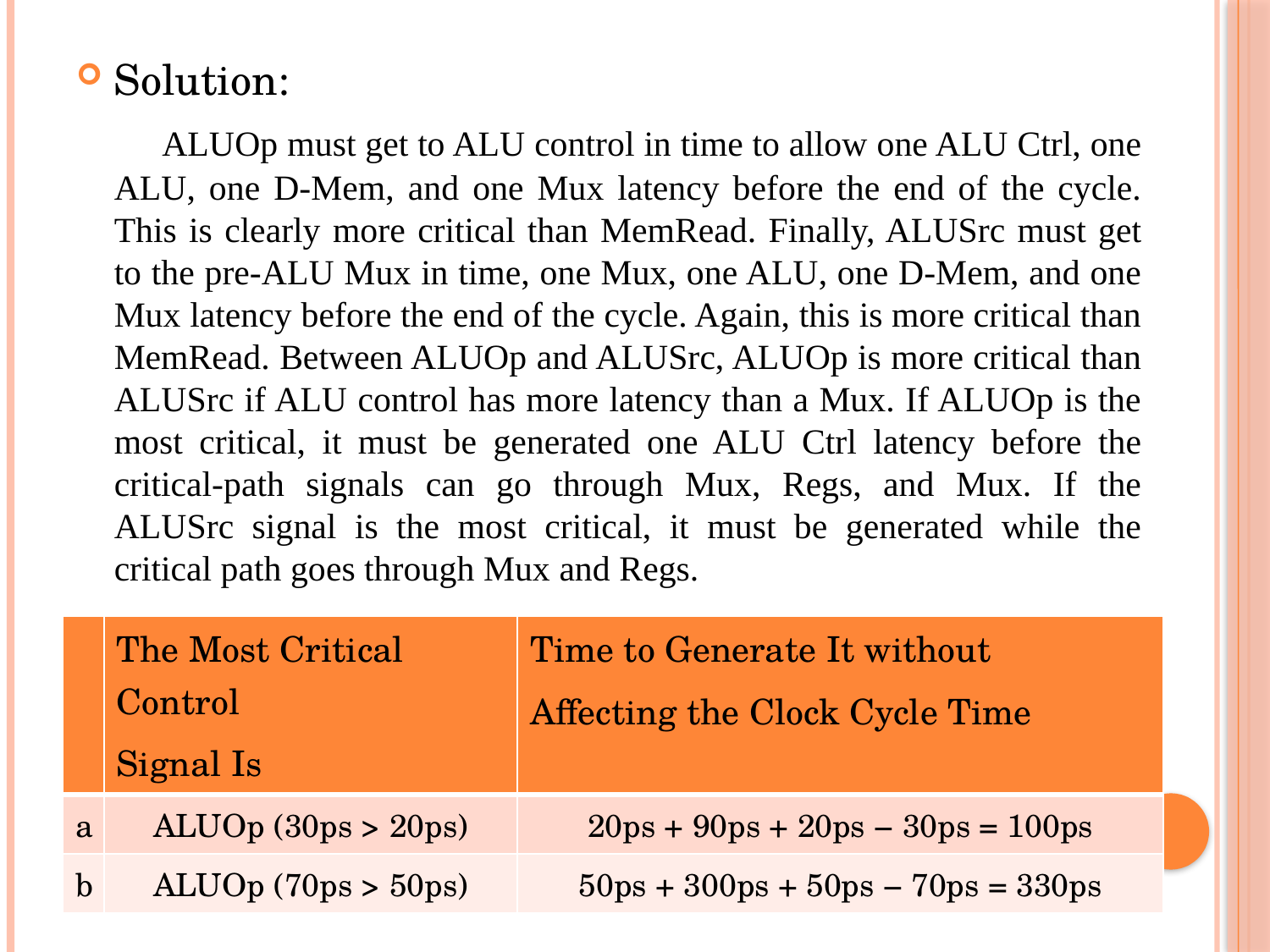

Solution:
       ALUOp must get to ALU control in time to allow one ALU Ctrl, one ALU, one D-Mem, and one Mux latency before the end of the cycle. This is clearly more critical than MemRead. Finally, ALUSrc must get to the pre-ALU Mux in time, one Mux, one ALU, one D-Mem, and one Mux latency before the end of the cycle. Again, this is more critical than MemRead. Between ALUOp and ALUSrc, ALUOp is more critical than ALUSrc if ALU control has more latency than a Mux. If ALUOp is the most critical, it must be generated one ALU Ctrl latency before the critical-path signals can go through Mux, Regs, and Mux. If the ALUSrc signal is the most critical, it must be generated while the critical path goes through Mux and Regs.
|  | The Most Critical Control Signal Is | Time to Generate It without Affecting the Clock Cycle Time |
| --- | --- | --- |
| a | ALUOp (30ps > 20ps) | 20ps + 90ps + 20ps − 30ps = 100ps |
| b | ALUOp (70ps > 50ps) | 50ps + 300ps + 50ps − 70ps = 330ps |